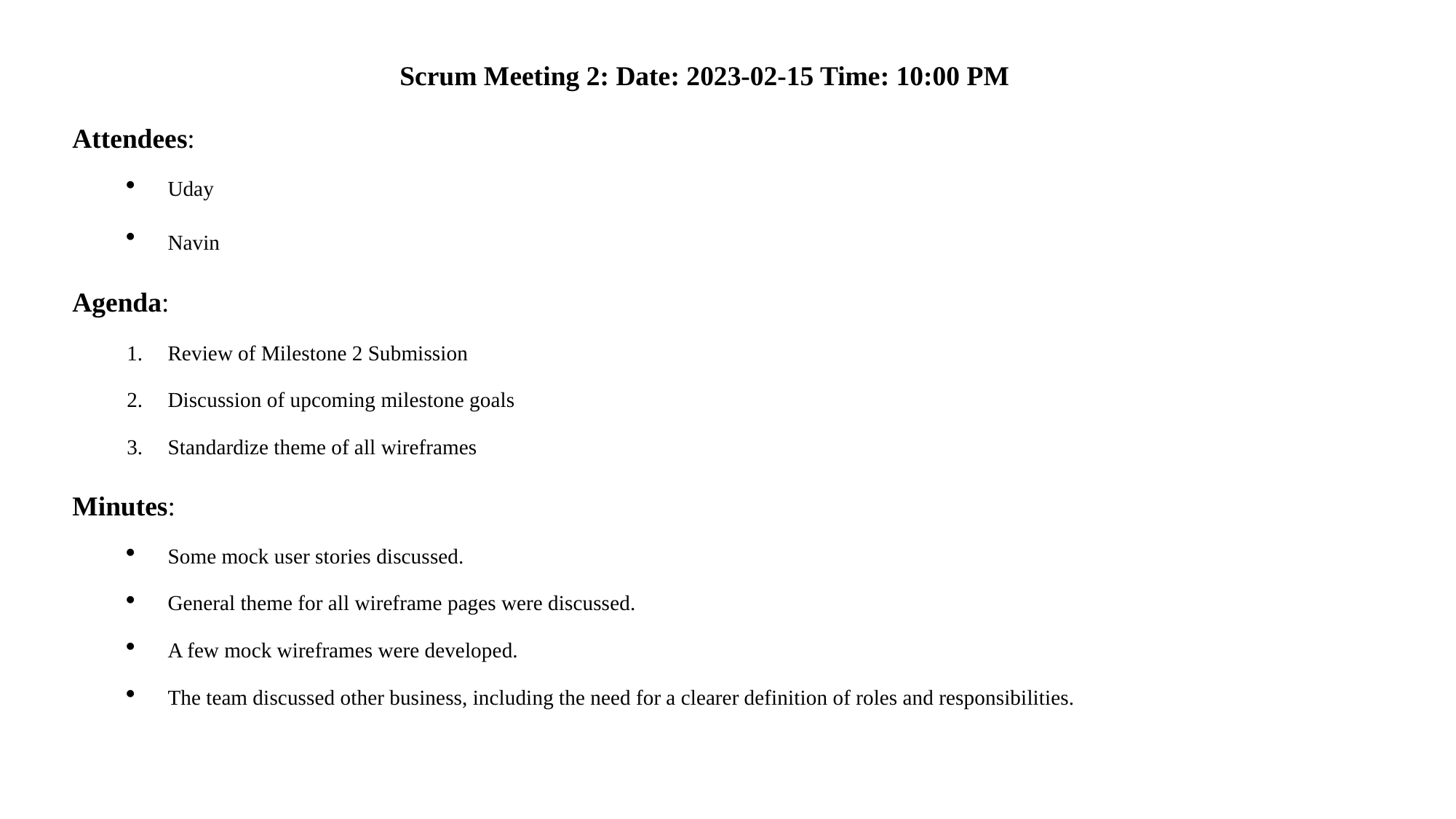

Scrum Meeting 2: Date: 2023-02-15 Time: 10:00 PM
Attendees:
Uday
Navin
Agenda:
Review of Milestone 2 Submission
Discussion of upcoming milestone goals
Standardize theme of all wireframes
Minutes:
Some mock user stories discussed.
General theme for all wireframe pages were discussed.
A few mock wireframes were developed.
The team discussed other business, including the need for a clearer definition of roles and responsibilities.